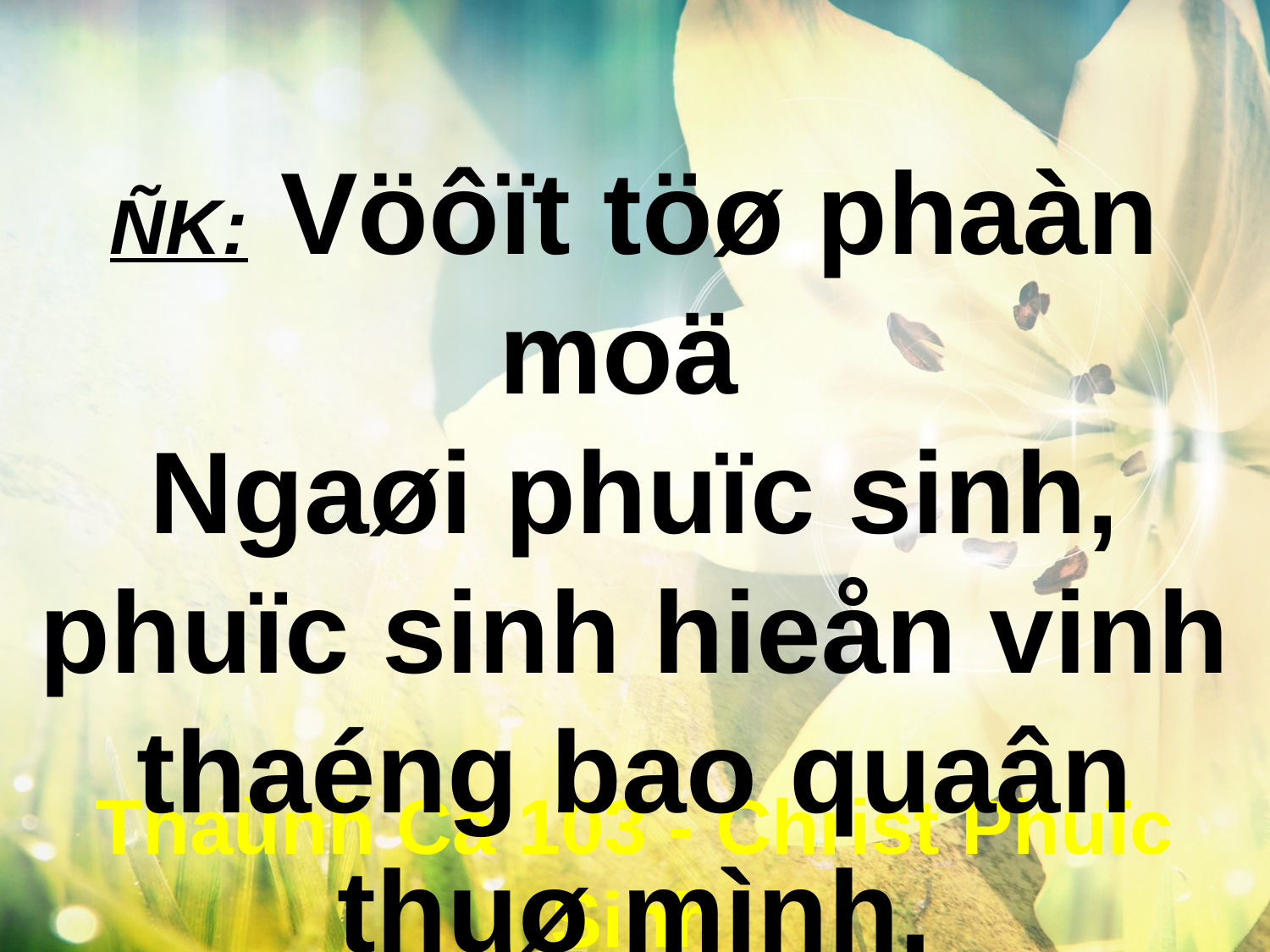

ÑK: Vöôït töø phaàn moä
Ngaøi phuïc sinh, phuïc sinh hieån vinh thaéng bao quaân thuø mình.
Thaùnh Ca 103 - Christ Phuïc Sinh